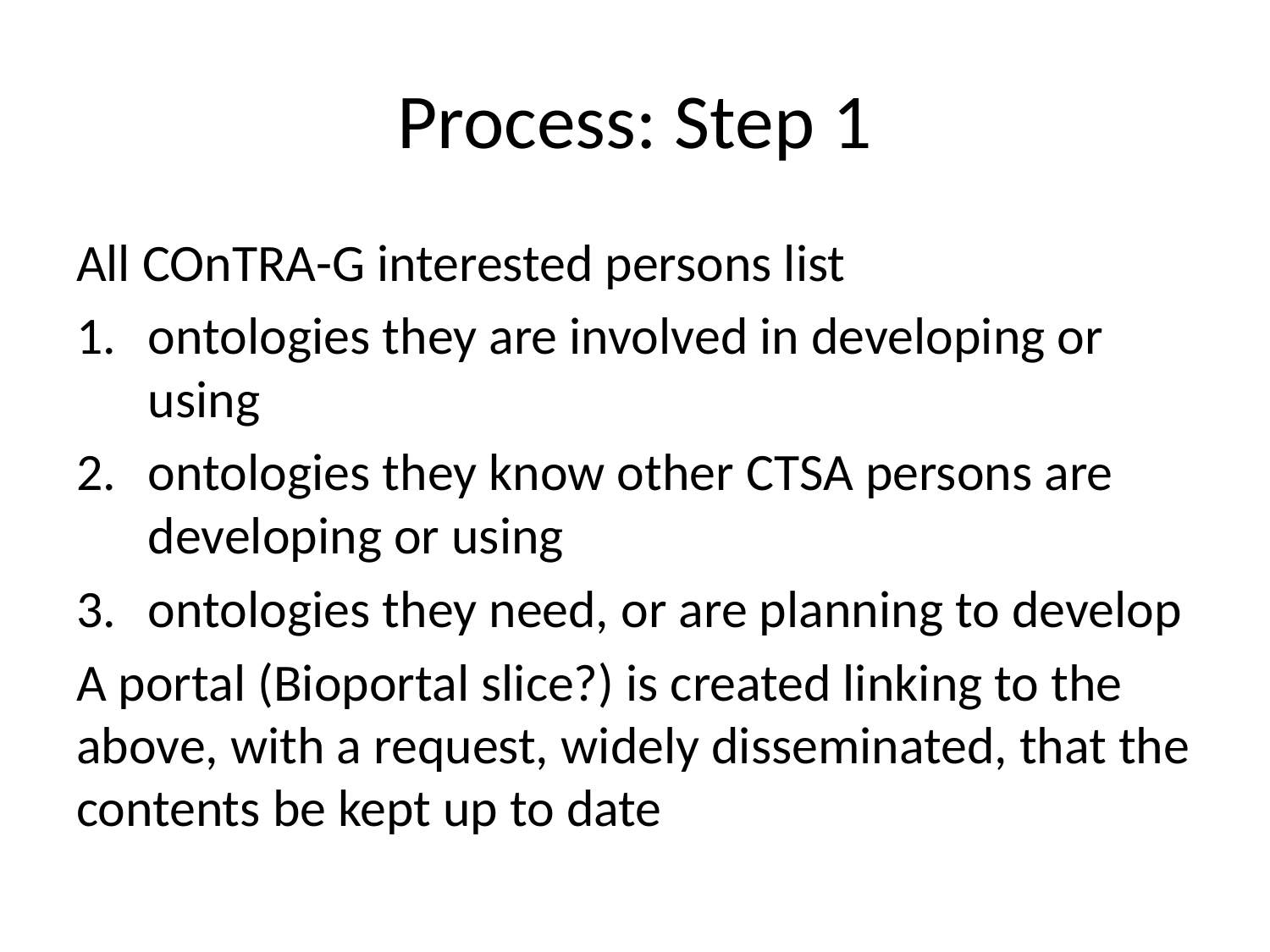

# Process: Step 1
All COnTRA-G interested persons list
ontologies they are involved in developing or using
ontologies they know other CTSA persons are developing or using
ontologies they need, or are planning to develop
A portal (Bioportal slice?) is created linking to the above, with a request, widely disseminated, that the contents be kept up to date